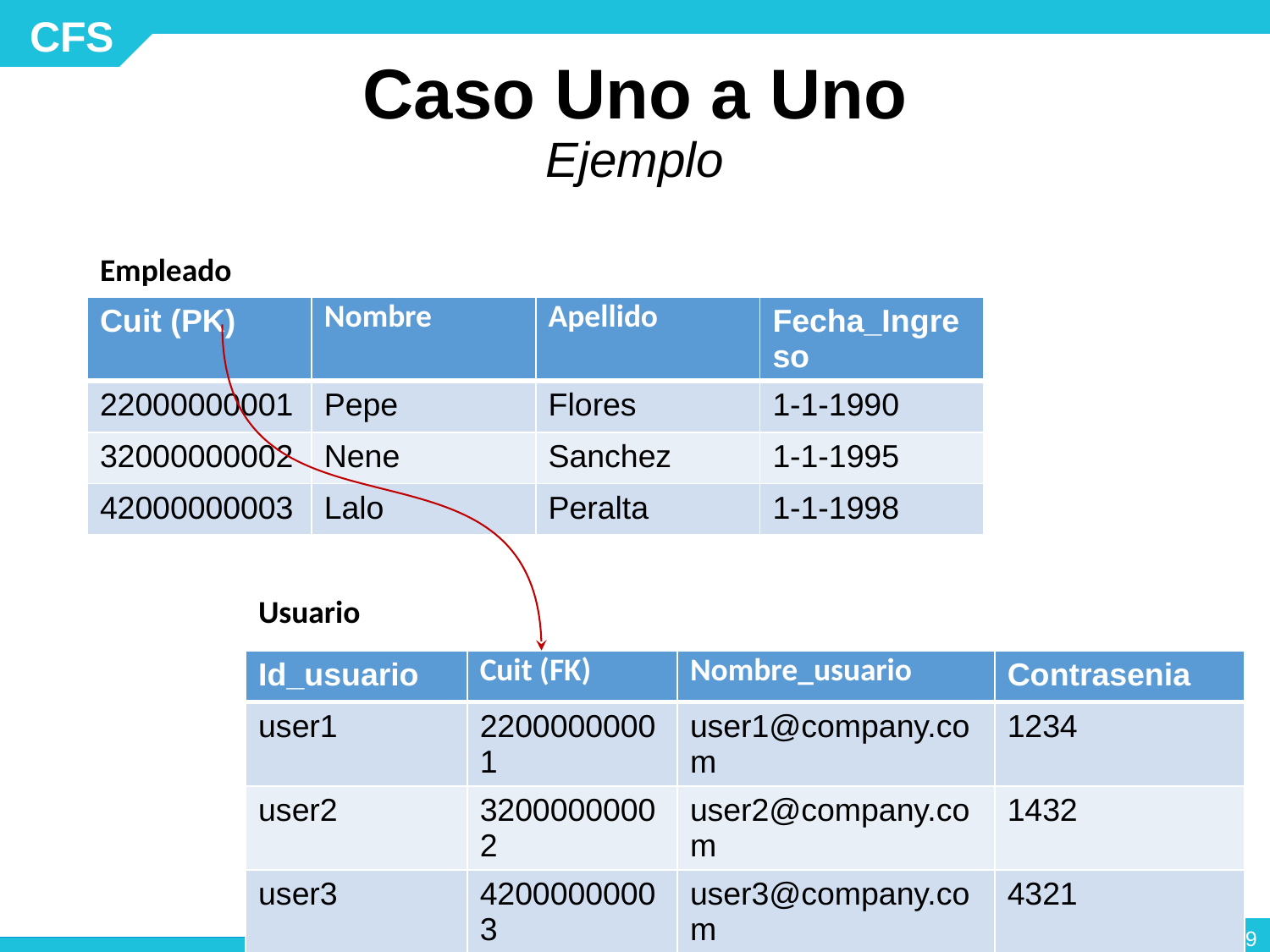

# Caso Uno a Uno Ejemplo
Empleado
| Cuit (PK) | Nombre | Apellido | Fecha\_Ingreso |
| --- | --- | --- | --- |
| 22000000001 | Pepe | Flores | 1-1-1990 |
| 32000000002 | Nene | Sanchez | 1-1-1995 |
| 42000000003 | Lalo | Peralta | 1-1-1998 |
Usuario
| Id\_usuario | Cuit (FK) | Nombre\_usuario | Contrasenia |
| --- | --- | --- | --- |
| user1 | 22000000001 | user1@company.com | 1234 |
| user2 | 32000000002 | user2@company.com | 1432 |
| user3 | 42000000003 | user3@company.com | 4321 |
29